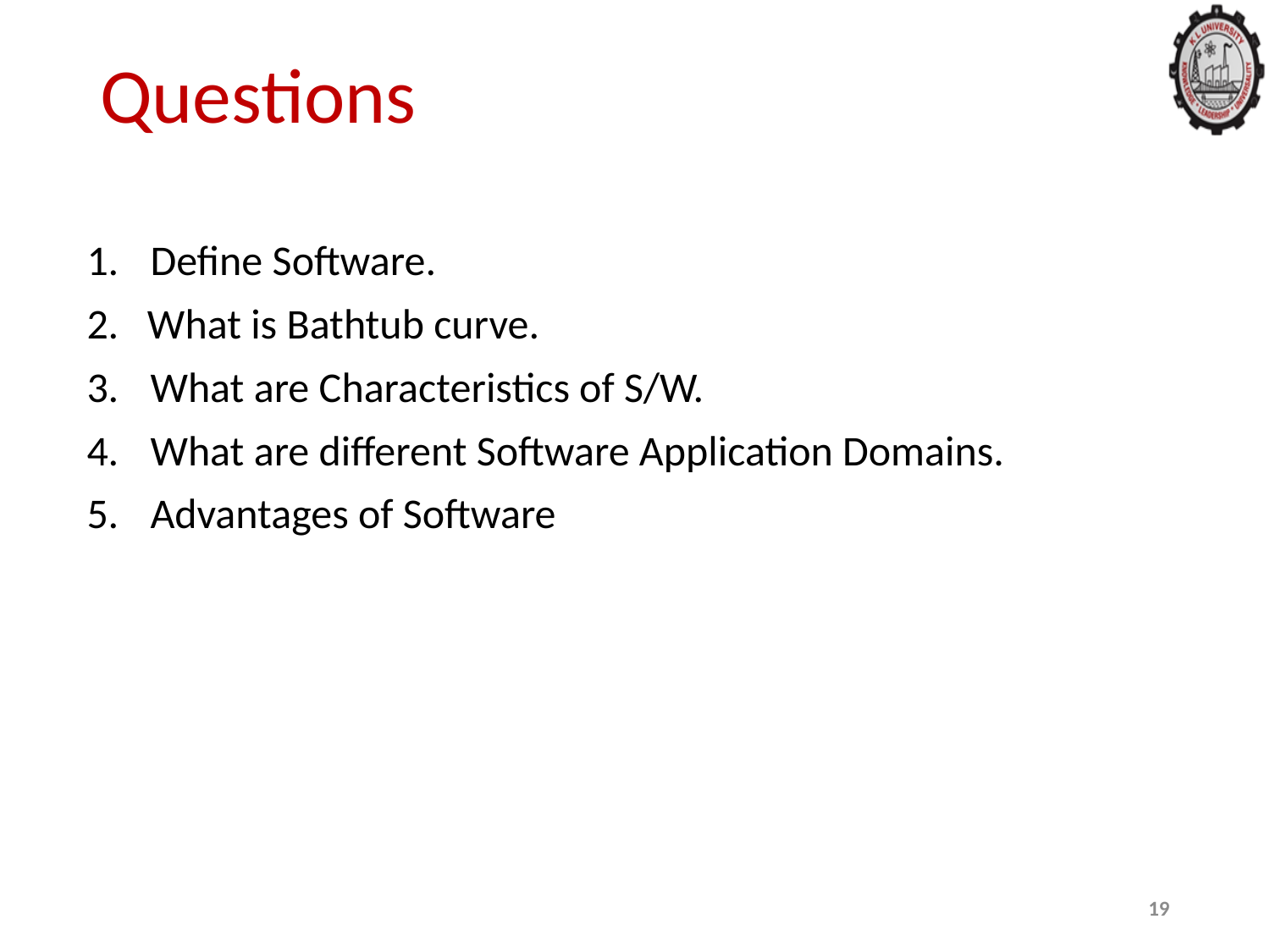

# Questions
Define Software.
2.   What is Bathtub curve.
What are Characteristics of S/W.
What are different Software Application Domains.
Advantages of Software

19